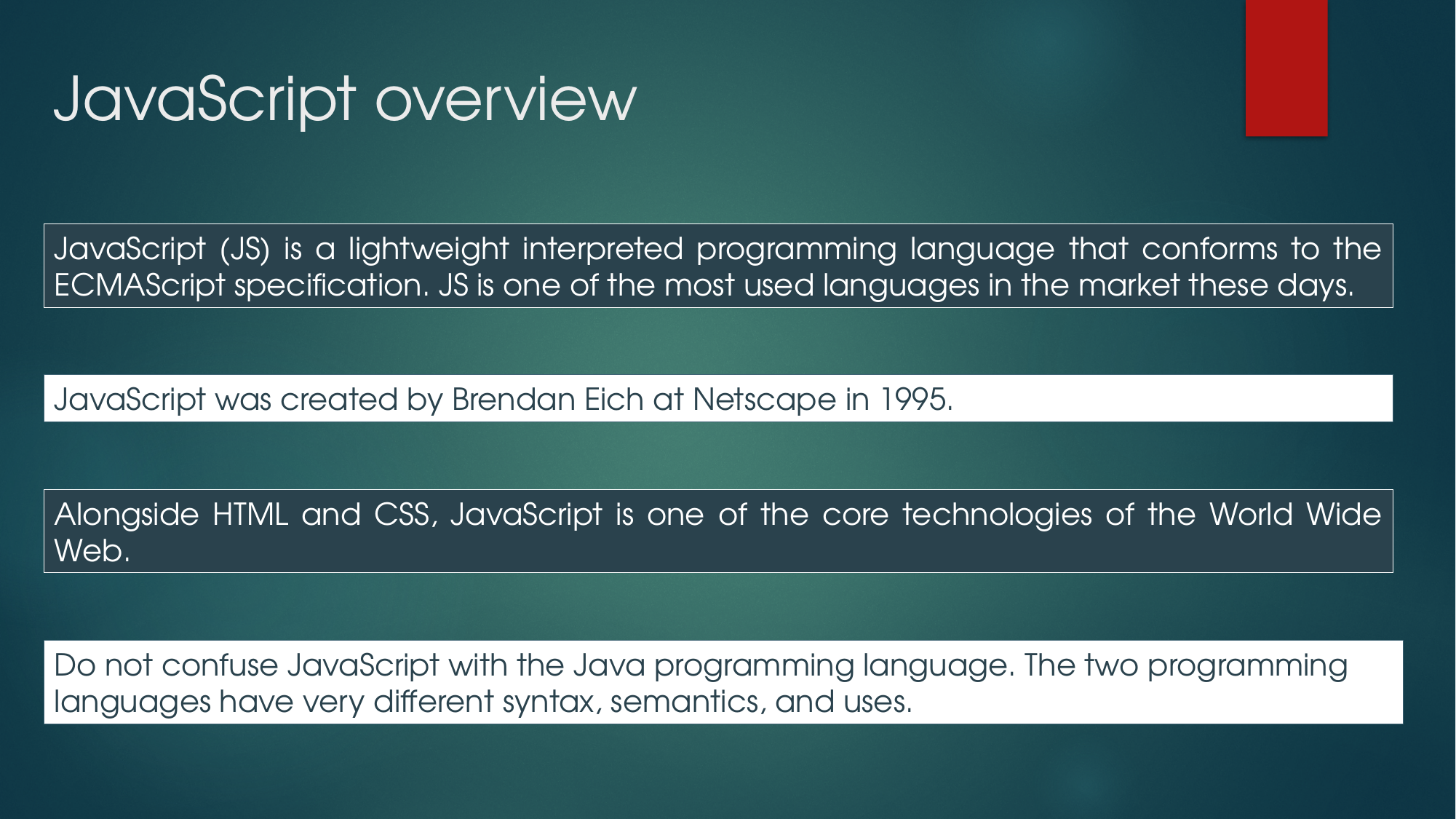

# JavaScript overview
JavaScript (JS) is a lightweight interpreted programming language that conforms to the ECMAScript specification. JS is one of the most used languages in the market these days.
JavaScript was created by Brendan Eich at Netscape in 1995.
Alongside HTML and CSS, JavaScript is one of the core technologies of the World Wide Web.
Do not confuse JavaScript with the Java programming language. The two programming languages have very different syntax, semantics, and uses.